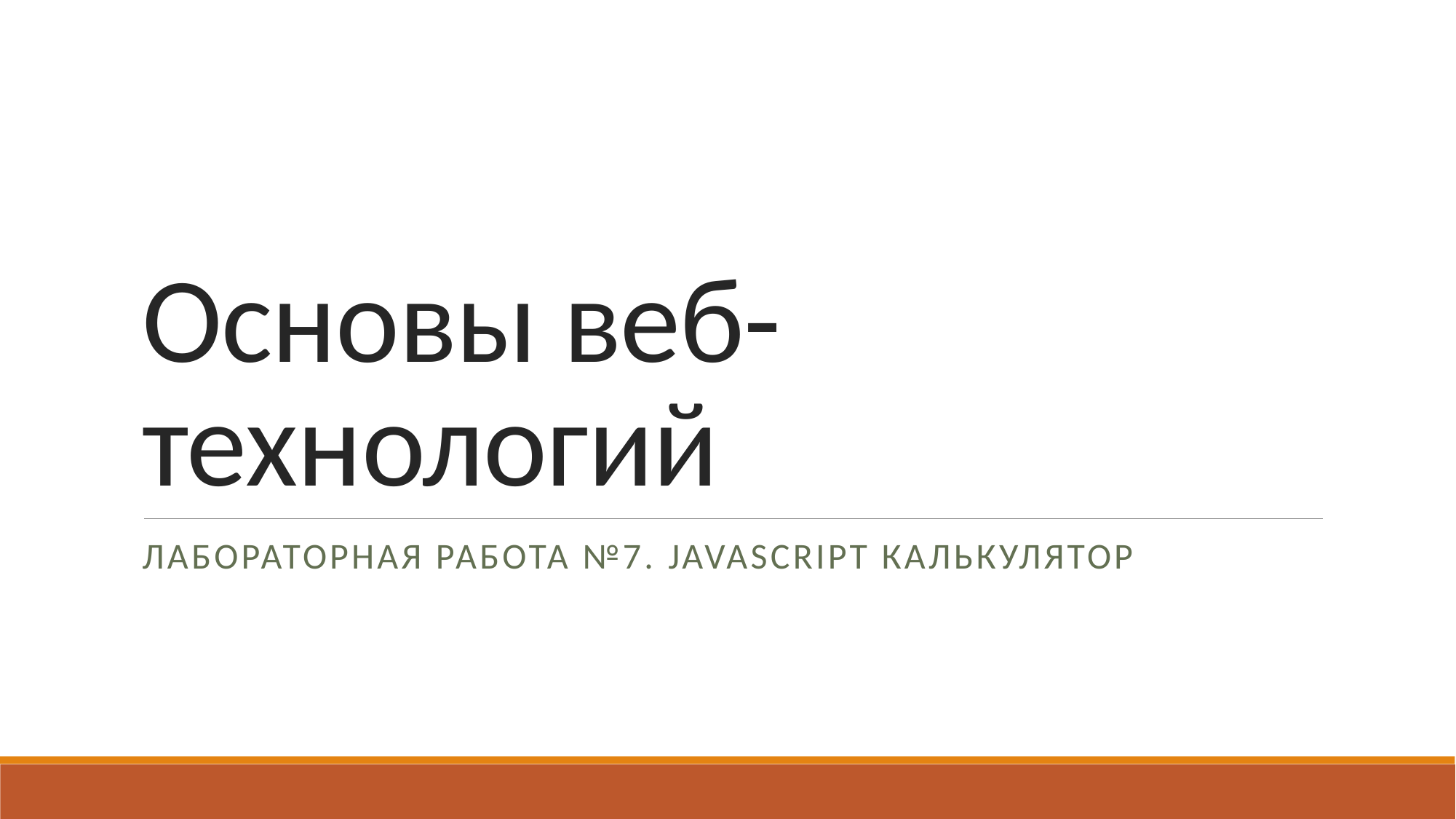

# Основы веб-технологий
Лабораторная работа №7. JavaScript калькулятор